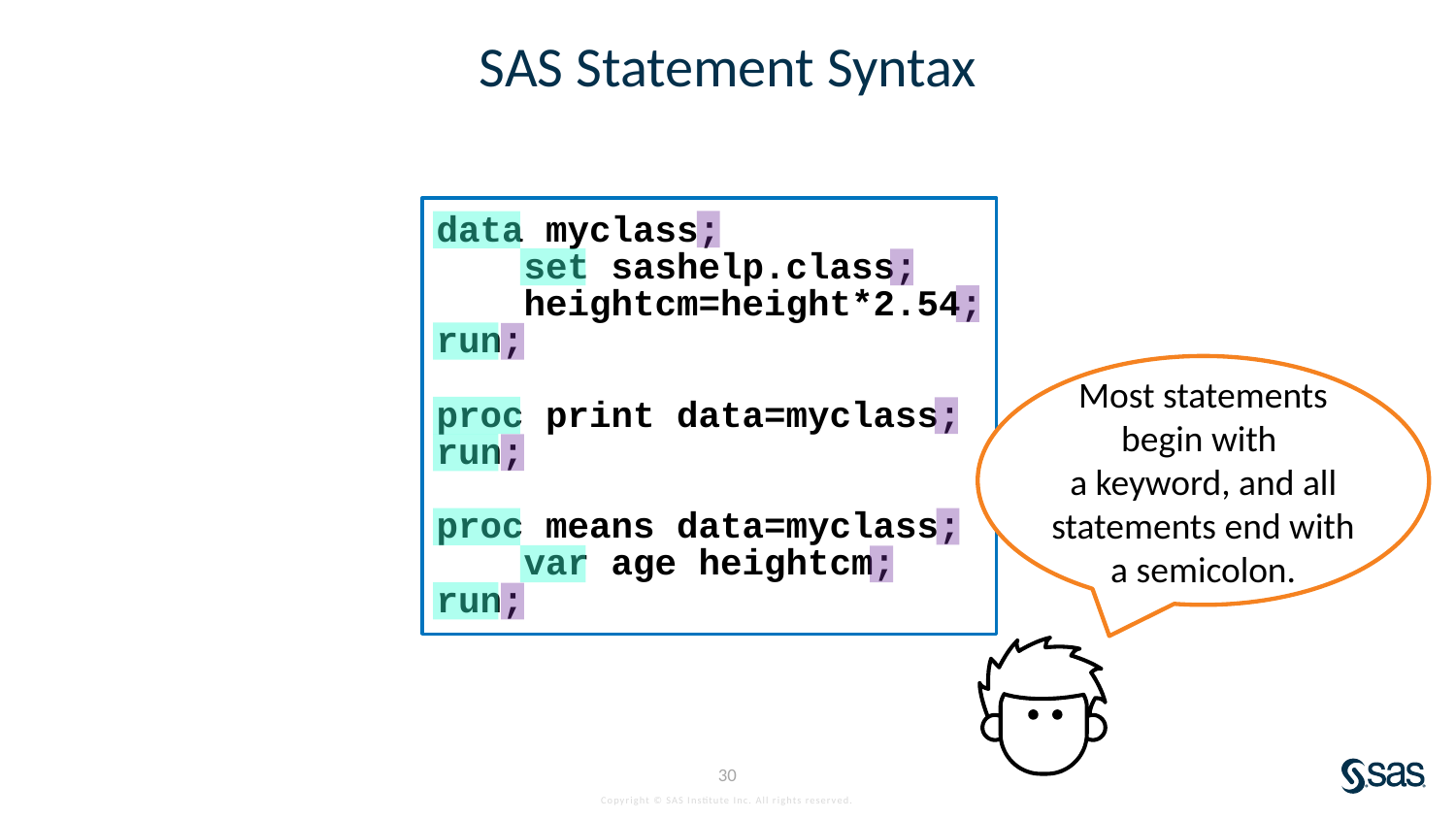

# SAS Statement Syntax
data myclass;
    set sashelp.class;
    heightcm=height*2.54;
run;

proc print data=myclass;
run;

proc means data=myclass;
    var age heightcm;
run;

Most statements begin with
a keyword, and all statements end with a semicolon.